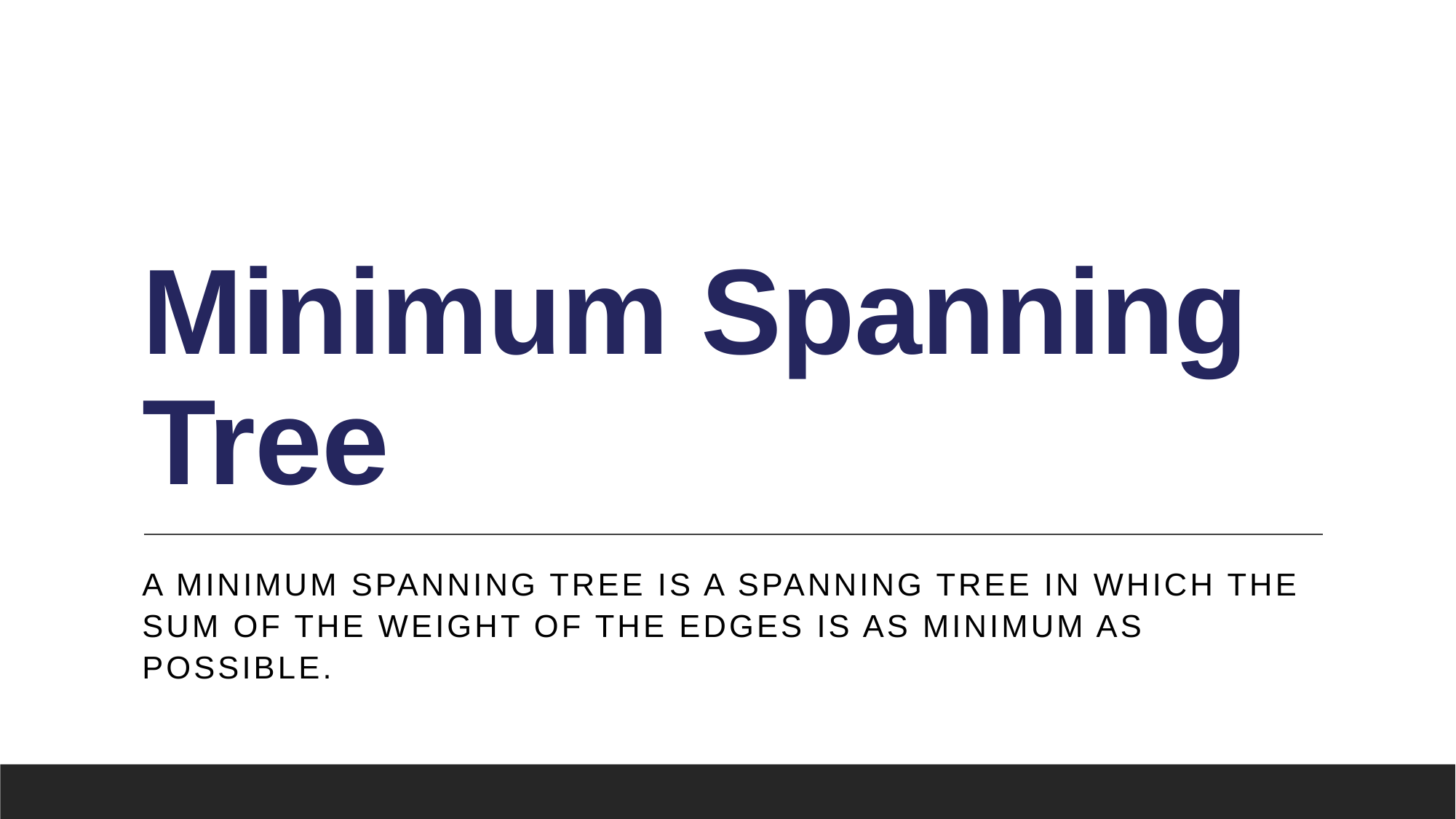

# Minimum Spanning Tree
A minimum spanning tree is a spanning tree in which the sum of the weight of the edges is as minimum as possible.